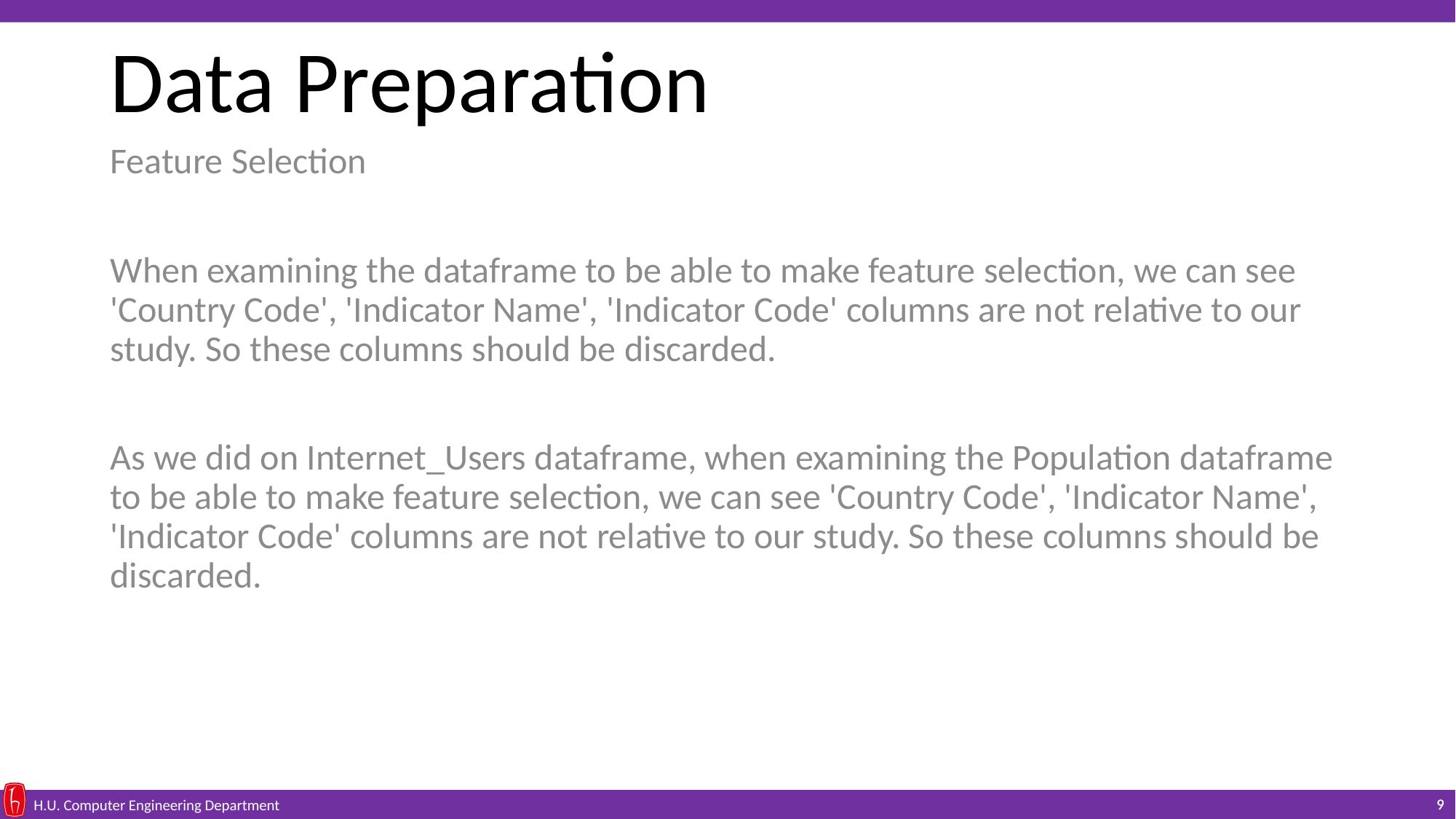

# Data Preparation
Feature Selection

When examining the dataframe to be able to make feature selection, we can see 'Country Code', 'Indicator Name', 'Indicator Code' columns are not relative to our study. So these columns should be discarded.

As we did on Internet_Users dataframe, when examining the Population dataframe to be able to make feature selection, we can see 'Country Code', 'Indicator Name', 'Indicator Code' columns are not relative to our study. So these columns should be discarded.
9